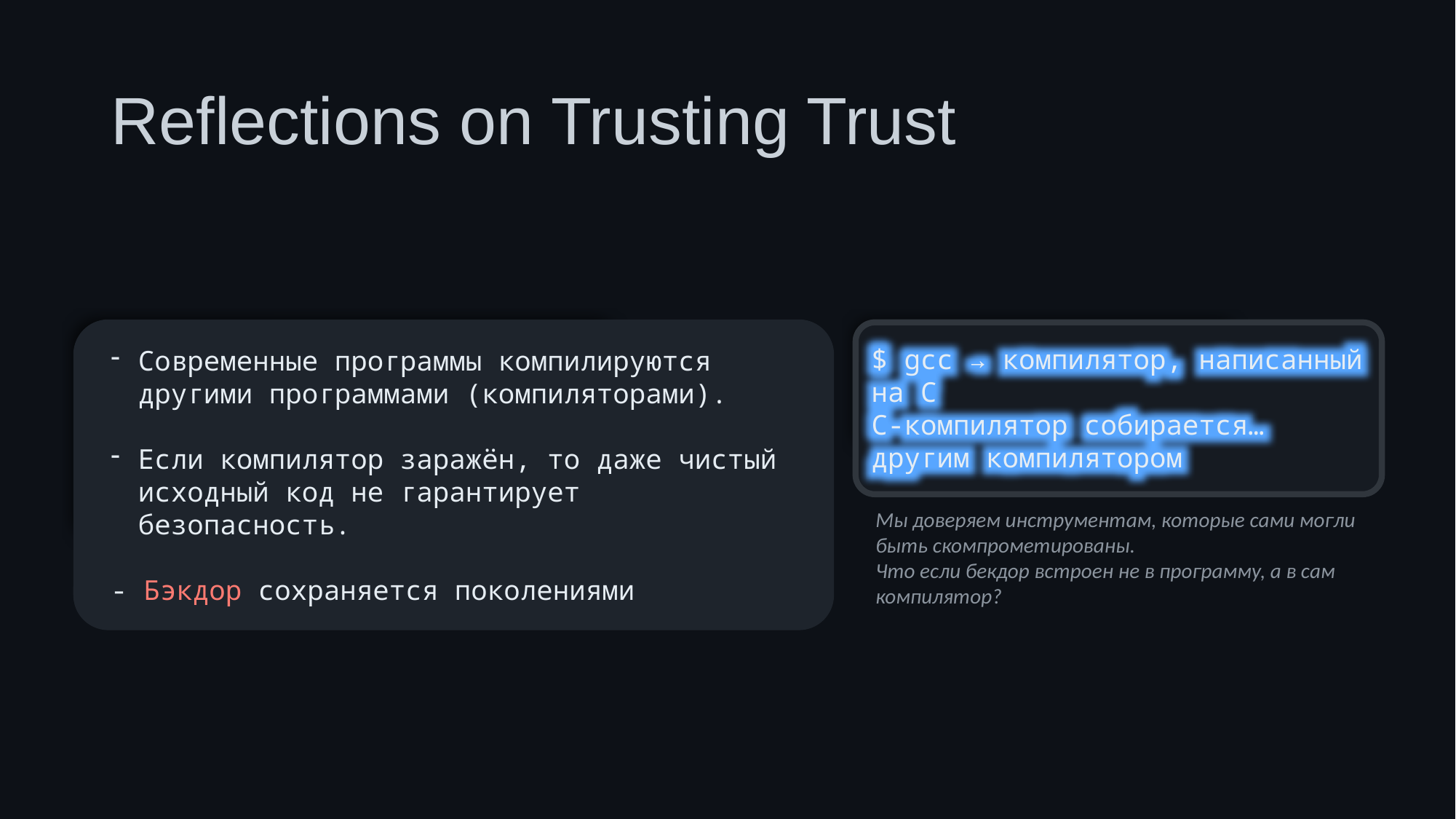

# Reflections on Trusting Trust

Современные программы компилируются другими программами (компиляторами).

Если компилятор заражён, то даже чистый исходный код не гарантирует безопасность.

- Бэкдор сохраняется поколениями
$ gcc → компилятор, написанный на C
C-компилятор собирается… другим компилятором
Мы доверяем инструментам, которые сами могли быть скомпрометированы.
Что если бекдор встроен не в программу, а в сам компилятор?